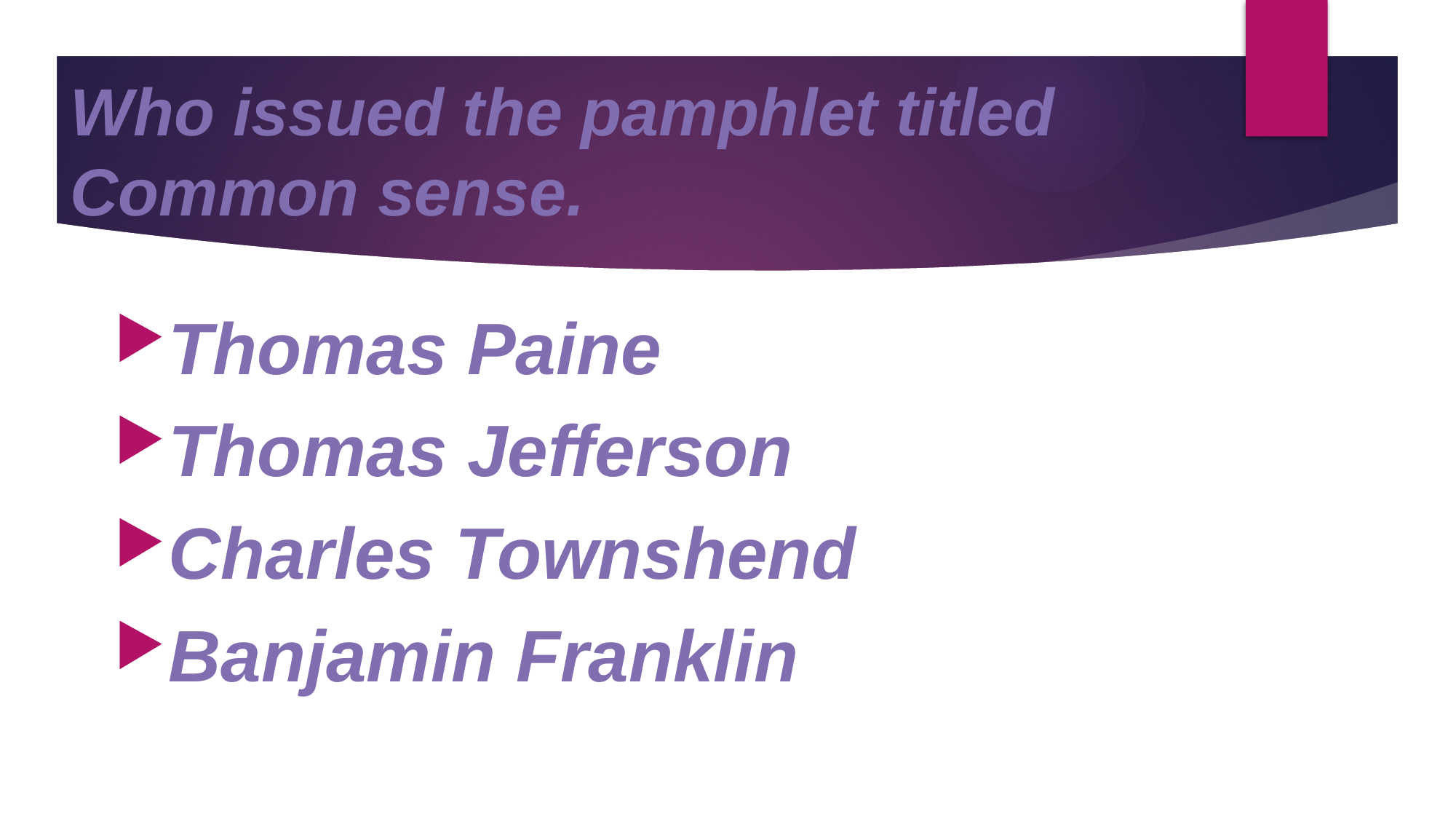

# Who issued the pamphlet titled Common sense.
Thomas Paine
Thomas Jefferson
Charles Townshend
Banjamin Franklin